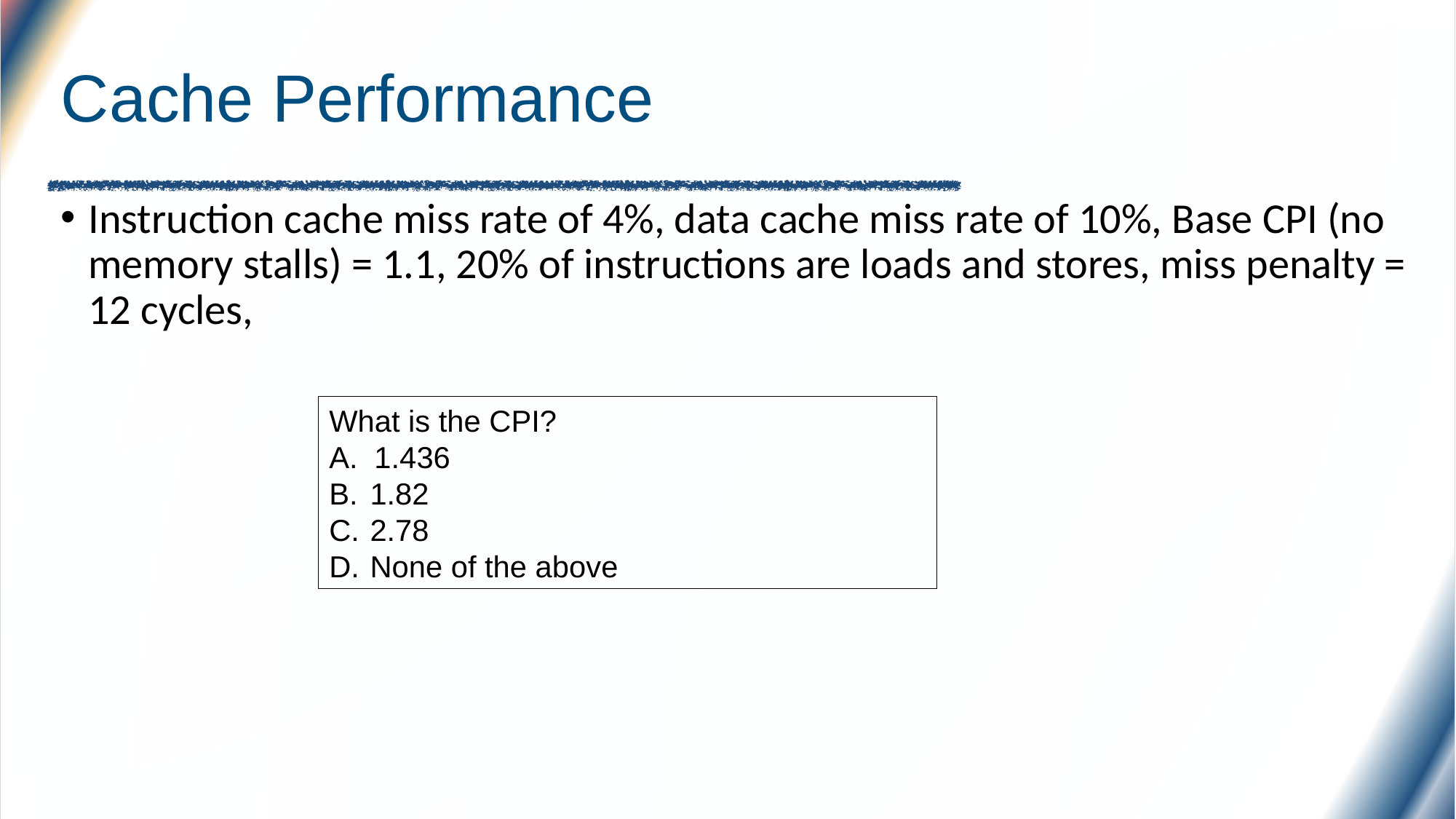

# Cache Performance
Instruction cache miss rate of 4%, data cache miss rate of 10%, Base CPI (no memory stalls) = 1.1, 20% of instructions are loads and stores, miss penalty = 12 cycles,
What is the CPI?
A.  1.436
1.82
2.78
None of the above